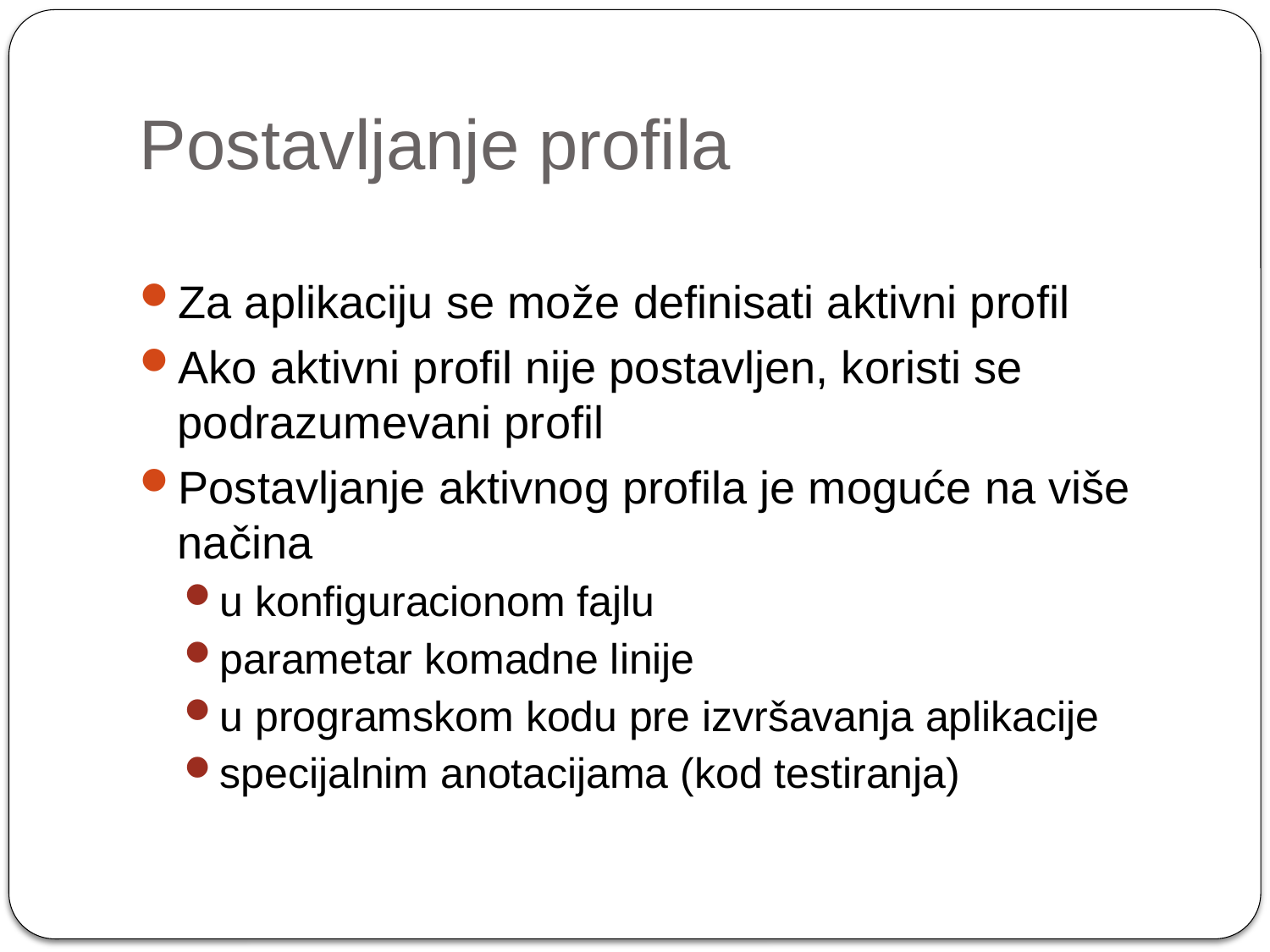

# Postavljanje profila

Za aplikaciju se može definisati aktivni profil
Ako aktivni profil nije postavljen, koristi se podrazumevani profil
Postavljanje aktivnog profila je moguće na više načina
u konfiguracionom fajlu
parametar komadne linije
u programskom kodu pre izvršavanja aplikacije
specijalnim anotacijama (kod testiranja)